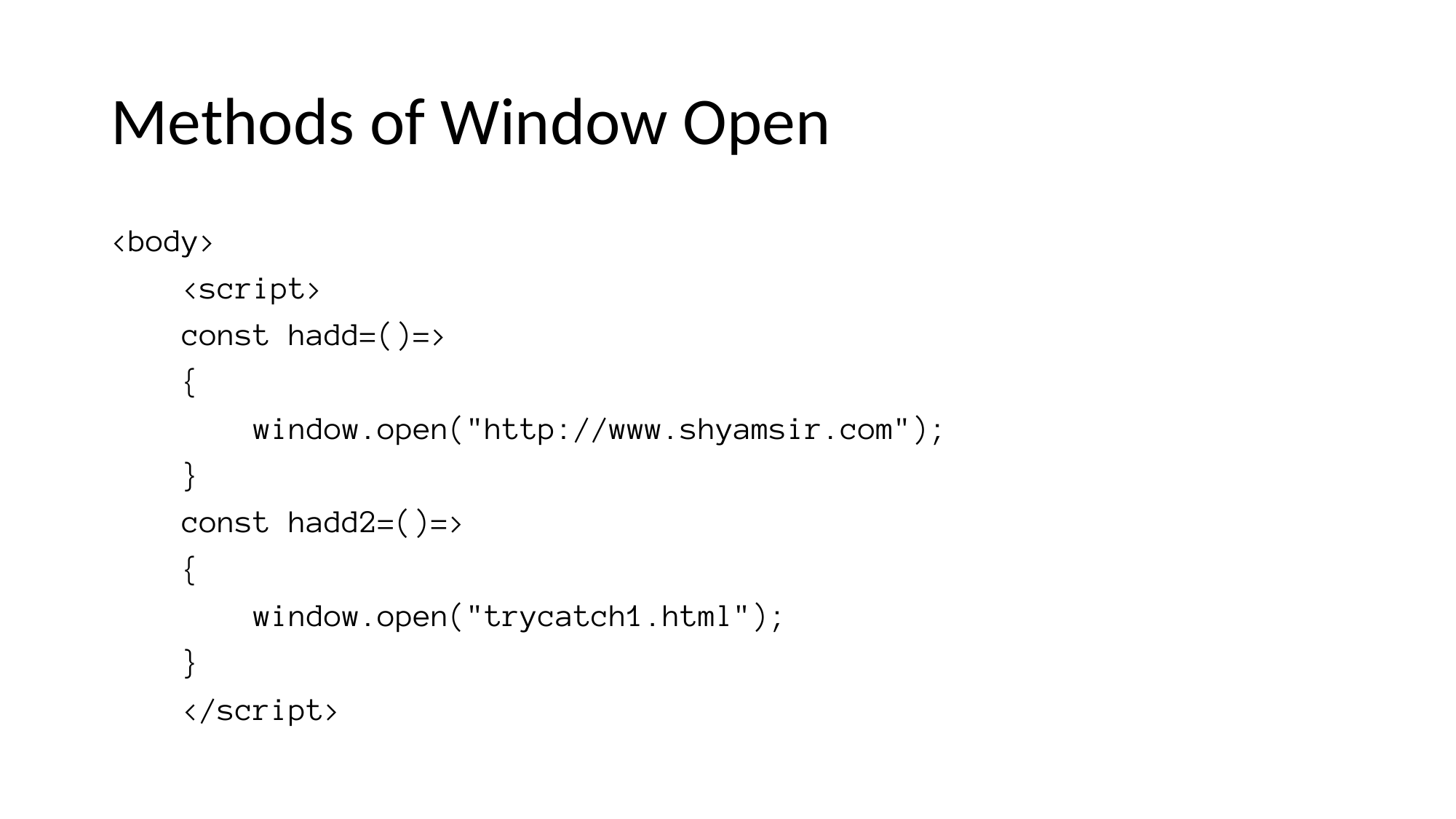

# Methods of Window Open
<body>
    <script>
    const hadd=()=>
    {
        window.open("http://www.shyamsir.com");
    }
    const hadd2=()=>
    {
        window.open("trycatch1.html");
    }
    </script>